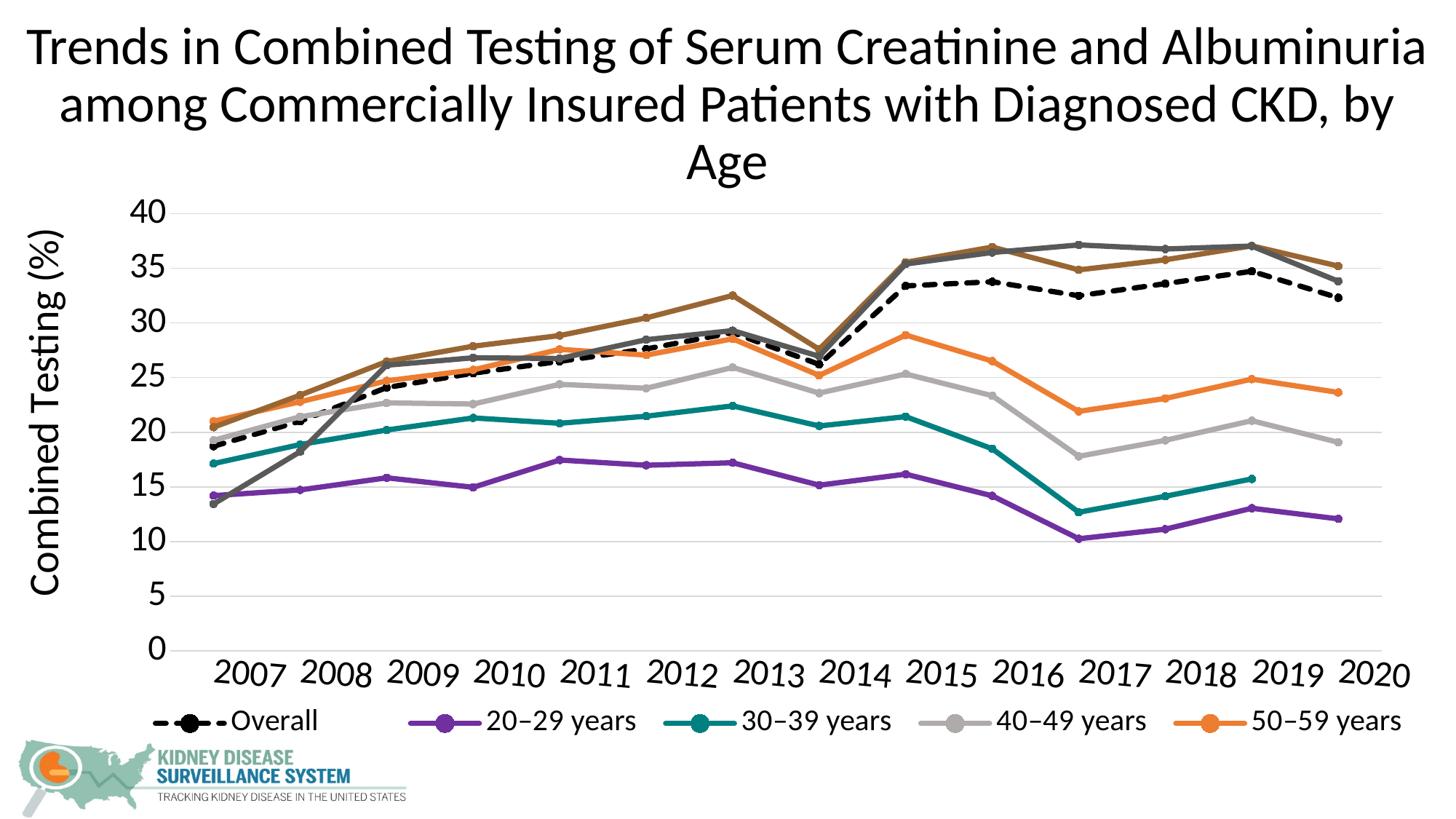

# Trends in Combined Testing of Serum Creatinine and Albuminuria among Commercially Insured Patients with Diagnosed CKD, by Age

### Chart

| Category | Overall | 20–29 years | 30–39 years | 40–49 years | 50–59 years | 60–69 years | 70+ years |
|---|---|---|---|---|---|---|---|
| 2007 | 18.717713236138216 | 14.195344129554655 | 17.129086882896964 | 19.262189354200704 | 21.01070775659441 | 20.45847252620666 | 13.430453003392536 |
| 2008 | 21.006483581897452 | 14.712861888941623 | 18.874254473161034 | 21.41308711360899 | 22.788749929262632 | 23.39152119700748 | 18.219408192272905 |
| 2009 | 24.08645049806871 | 15.824594852240228 | 20.201898810239154 | 22.684664416947882 | 24.70221358826236 | 26.465311004784688 | 26.1299861203307 |
| 2010 | 25.402992103165978 | 14.954392702832454 | 21.30876446964328 | 22.579318851504144 | 25.703589517727373 | 27.871523332945422 | 26.812617024341062 |
| 2011 | 26.482370908125098 | 17.455988098189934 | 20.81490104772992 | 24.385272846811308 | 27.581838244309125 | 28.845561510503295 | 26.745445593303792 |
| 2012 | 27.619752173108935 | 16.978122151321788 | 21.465157832042884 | 24.023829566794017 | 27.059139166762485 | 30.46036333608588 | 28.465020754689693 |
| 2013 | 29.109363397722163 | 17.20845646737895 | 22.408963585434172 | 25.925439747965346 | 28.547656824426298 | 32.510178201962226 | 29.298688956564938 |
| 2014 | 26.204169506091922 | 15.152214022140221 | 20.57387784260031 | 23.580952380952382 | 25.197193849732834 | 27.58652720753525 | 26.949172223881092 |
| 2015 | 33.38988458874526 | 16.158880613856915 | 21.42595978062157 | 25.32927394268317 | 28.88779153688369 | 35.54695201735047 | 35.391349264605935 |
| 2016 | 33.77027980249236 | 14.177051302799805 | 18.48249027237354 | 23.342679751652312 | 26.5067561702497 | 36.94264876512514 | 36.443949669090614 |
| 2017 | 32.490068912770326 | 10.249724200180523 | 12.673216132368148 | 17.79311667146007 | 21.909154329121773 | 34.85509104898692 | 37.13627246249382 |
| 2018 | 33.59213601360372 | 11.124283738391622 | 14.137510170870627 | 19.258376859403157 | 23.0890246159541 | 35.77651515151515 | 36.76268764580288 |
| 2019 | 34.725641385802405 | 13.0401159980667 | 15.723710515793682 | 21.05579967495335 | 24.85661039642476 | 37.05564587360309 | 37.03710606953008 |
| 2020 | 32.303534496541836 | 12.065439672801636 | None | 19.0776357452797 | 23.640218260174468 | 35.201861443289744 | 33.81221208157352 |